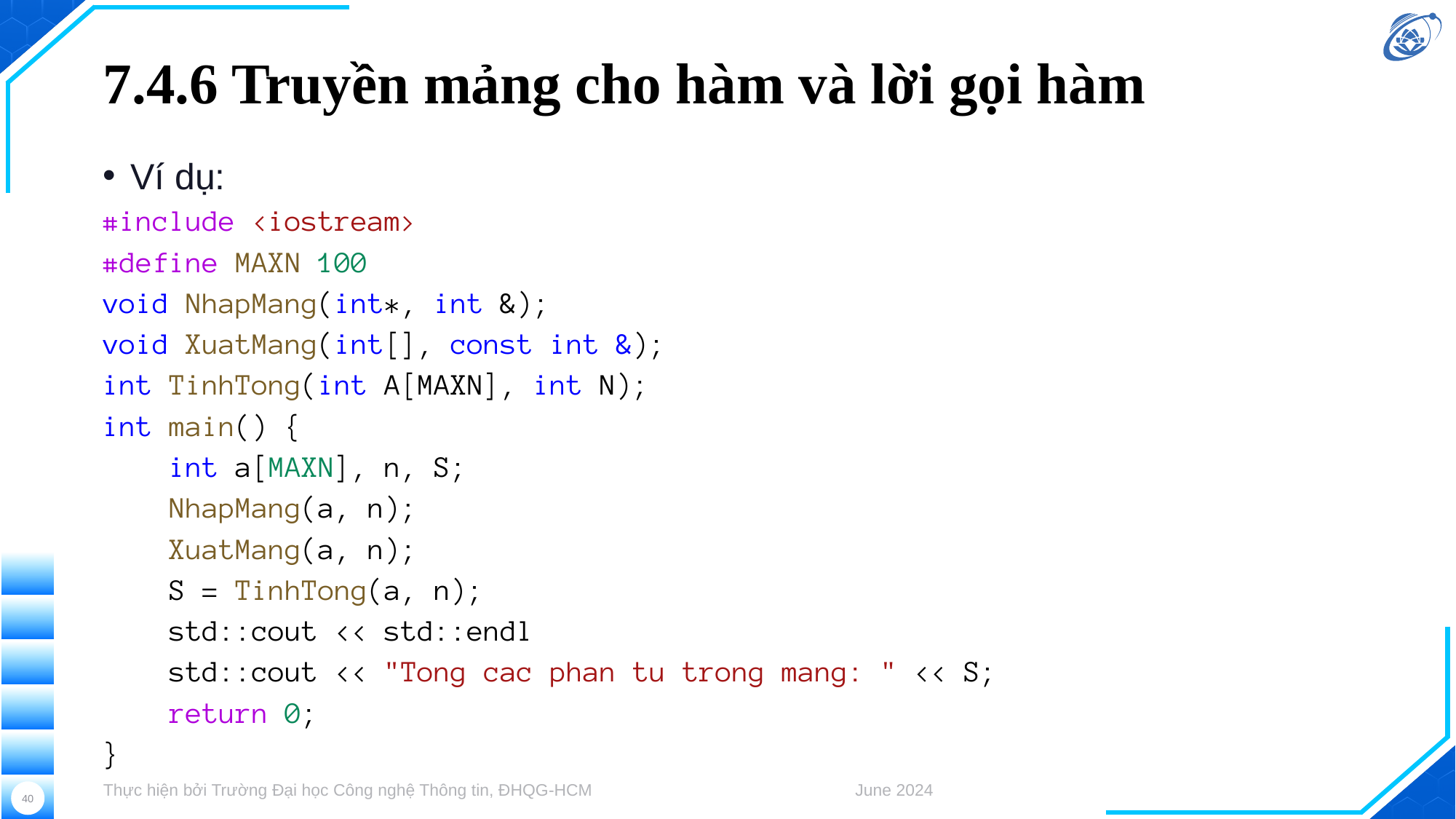

# 7.4.6 Truyền mảng cho hàm và lời gọi hàm

Ví dụ:
#include <iostream>
#define MAXN 100
void NhapMang(int*, int &);
void XuatMang(int[], const int &);
int TinhTong(int A[MAXN], int N);
int main() {
    int a[MAXN], n, S;
    NhapMang(a, n);
    XuatMang(a, n);
    S = TinhTong(a, n);
    std::cout << std::endl
    std::cout << "Tong cac phan tu trong mang: " << S;
    return 0;
}
Thực hiện bởi Trường Đại học Công nghệ Thông tin, ĐHQG-HCM
June 2024
40